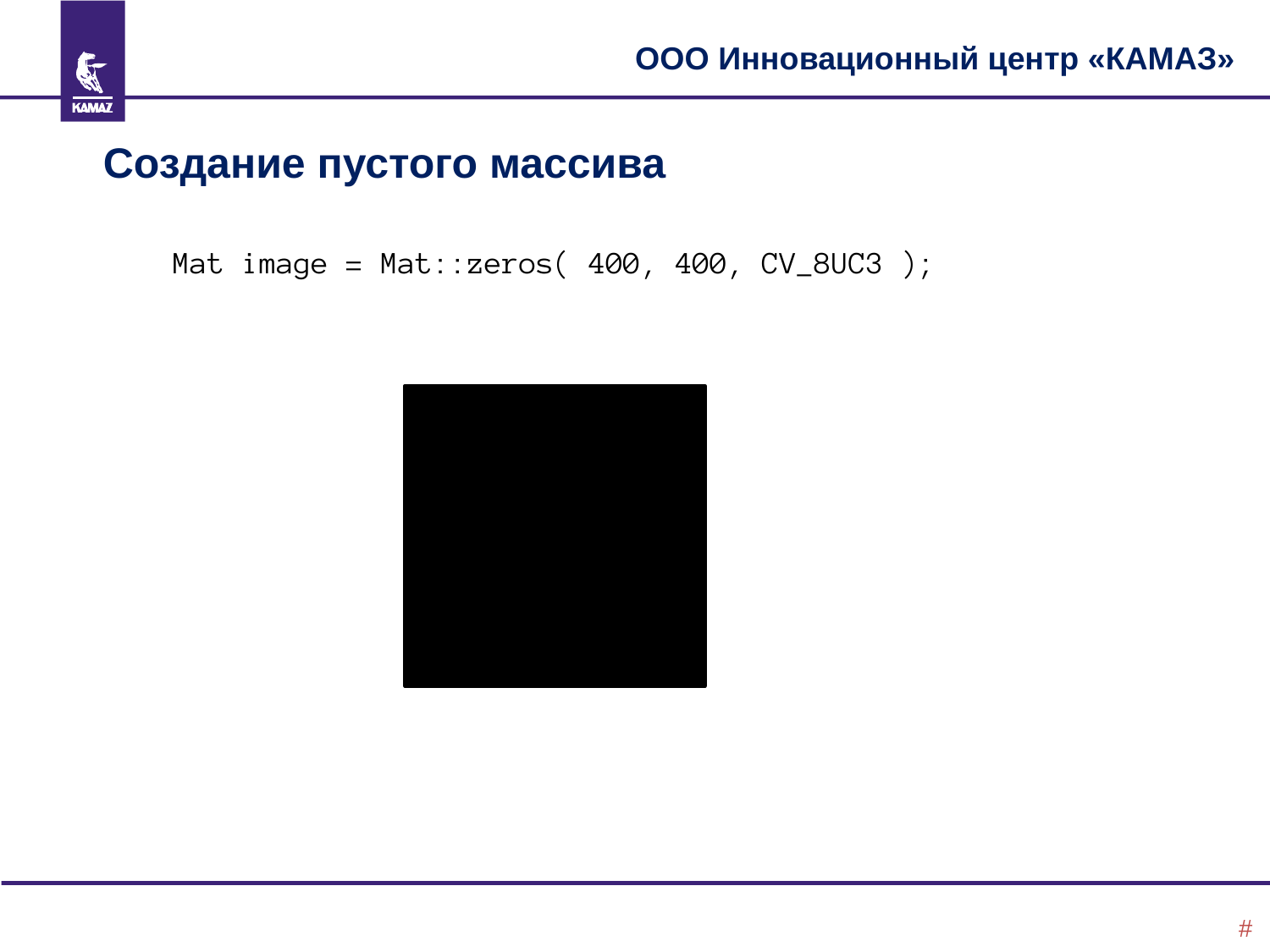

ООО Инновационный центр «КАМАЗ»
Создание пустого массива
Mat image = Mat::zeros( 400, 400, CV_8UC3 );

#